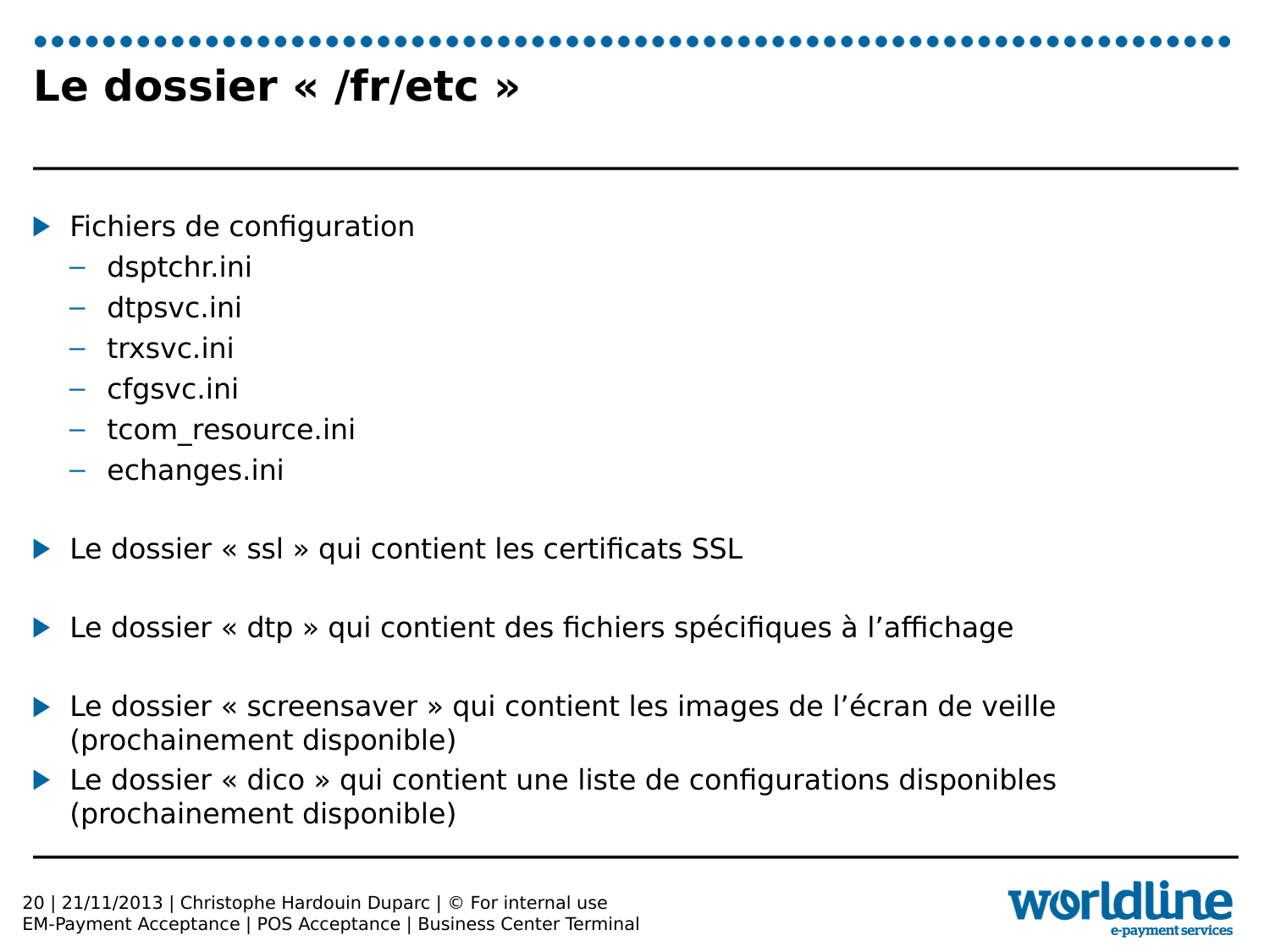

# Le dossier « /fr/etc »
Fichiers de configuration
dsptchr.ini
dtpsvc.ini
trxsvc.ini
cfgsvc.ini
tcom_resource.ini
echanges.ini

Le dossier « ssl » qui contient les certificats SSL

Le dossier « dtp » qui contient des fichiers spécifiques à l’affichage

Le dossier « screensaver » qui contient les images de l’écran de veille (prochainement disponible)
Le dossier « dico » qui contient une liste de configurations disponibles (prochainement disponible)